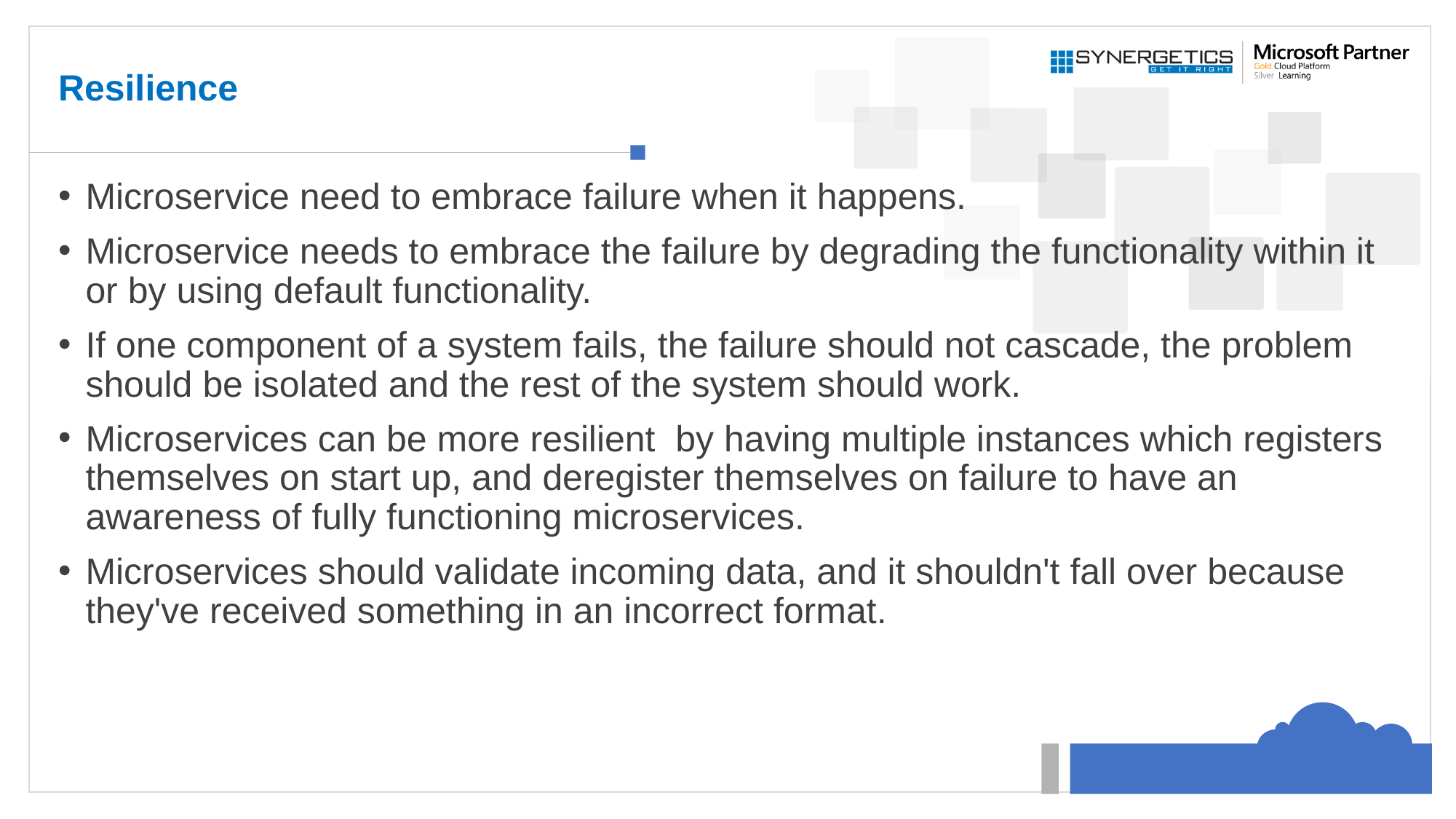

# Resilience
Microservice need to embrace failure when it happens.
Microservice needs to embrace the failure by degrading the functionality within it or by using default functionality.
If one component of a system fails, the failure should not cascade, the problem should be isolated and the rest of the system should work.
Microservices can be more resilient  by having multiple instances which registers themselves on start up, and deregister themselves on failure to have an awareness of fully functioning microservices.
Microservices should validate incoming data, and it shouldn't fall over because they've received something in an incorrect format.